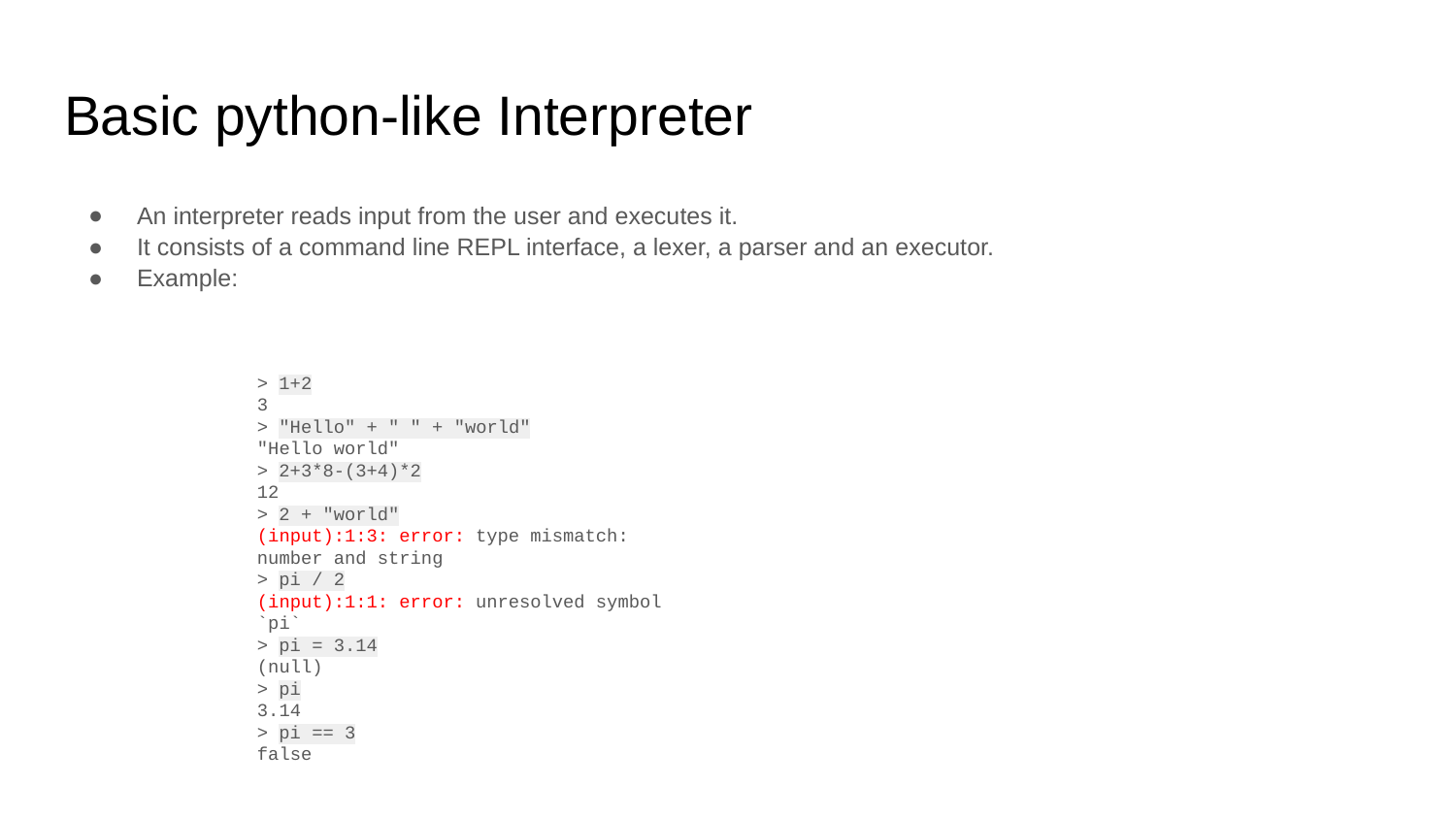

# Basic python-like Interpreter
An interpreter reads input from the user and executes it.
It consists of a command line REPL interface, a lexer, a parser and an executor.
Example:

> 1+2
3
> "Hello" + " " + "world"
"Hello world"
> 2+3*8-(3+4)*2
12
> 2 + "world"
(input):1:3: error: type mismatch: number and string
> pi / 2
(input):1:1: error: unresolved symbol `pi`
> pi = 3.14
(null)
> pi
3.14
> pi == 3
false